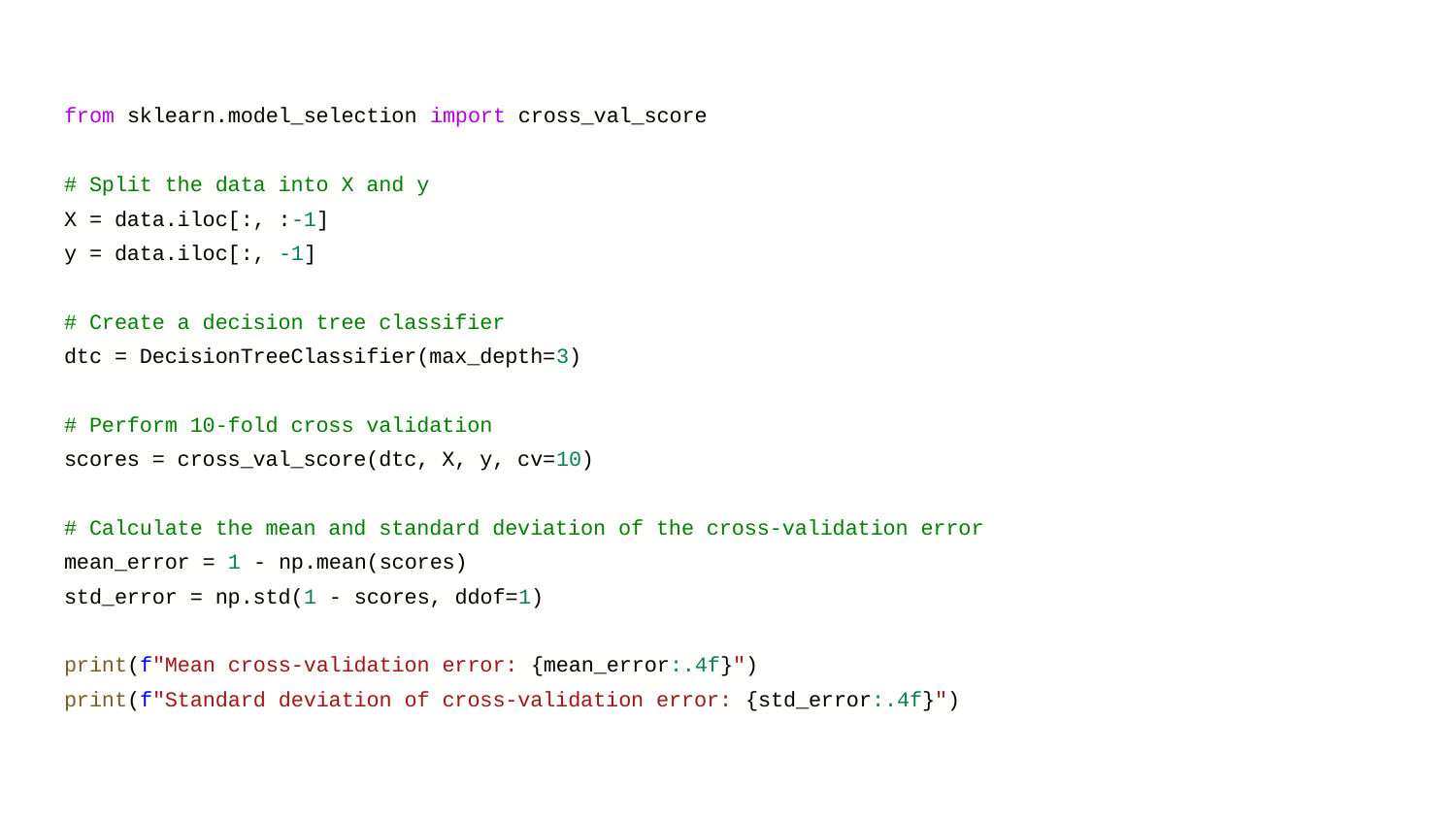

#
from sklearn.model_selection import cross_val_score

# Split the data into X and y
X = data.iloc[:, :-1]
y = data.iloc[:, -1]

# Create a decision tree classifier
dtc = DecisionTreeClassifier(max_depth=3)

# Perform 10-fold cross validation
scores = cross_val_score(dtc, X, y, cv=10)

# Calculate the mean and standard deviation of the cross-validation error
mean_error = 1 - np.mean(scores)
std_error = np.std(1 - scores, ddof=1)

print(f"Mean cross-validation error: {mean_error:.4f}")
print(f"Standard deviation of cross-validation error: {std_error:.4f}")